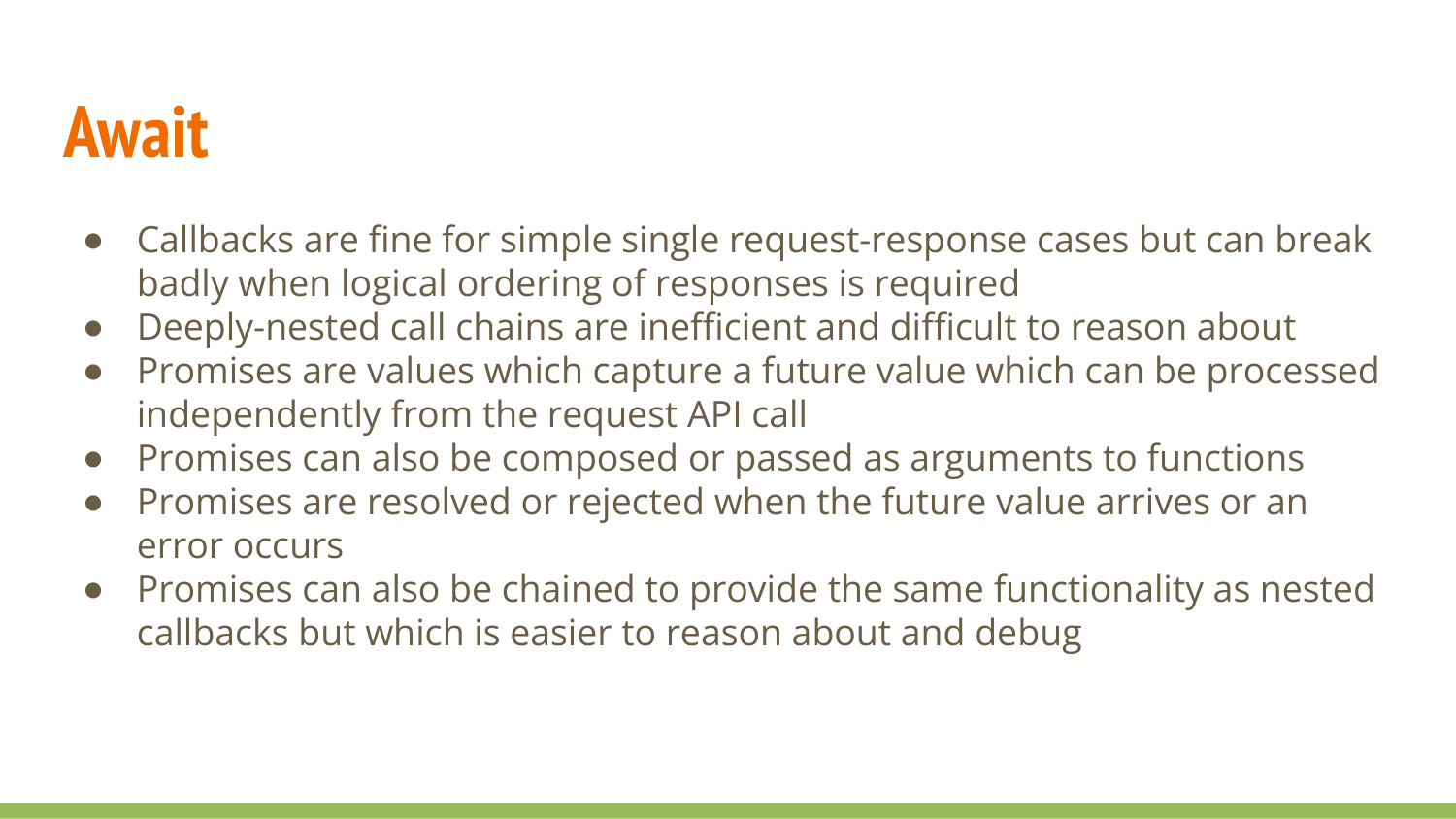

Await
Callbacks are fine for simple single request-response cases but can break badly when logical ordering of responses is required
Deeply-nested call chains are inefficient and difficult to reason about
Promises are values which capture a future value which can be processed independently from the request API call
Promises can also be composed or passed as arguments to functions
Promises are resolved or rejected when the future value arrives or an error occurs
Promises can also be chained to provide the same functionality as nested callbacks but which is easier to reason about and debug